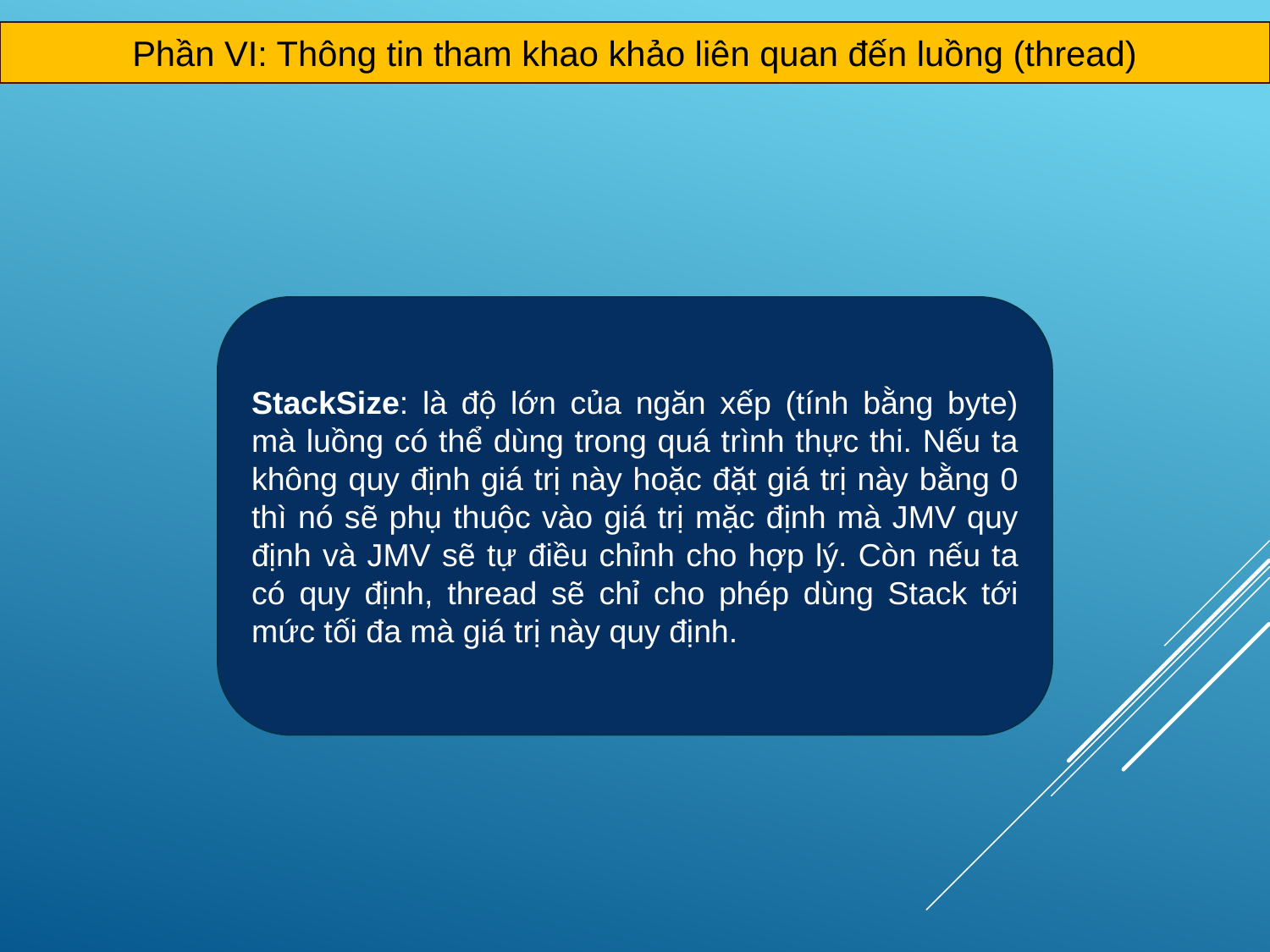

Phần VI: Thông tin tham khao khảo liên quan đến luồng (thread)
StackSize: là độ lớn của ngăn xếp (tính bằng byte) mà luồng có thể dùng trong quá trình thực thi. Nếu ta không quy định giá trị này hoặc đặt giá trị này bằng 0 thì nó sẽ phụ thuộc vào giá trị mặc định mà JMV quy định và JMV sẽ tự điều chỉnh cho hợp lý. Còn nếu ta có quy định, thread sẽ chỉ cho phép dùng Stack tới mức tối đa mà giá trị này quy định.